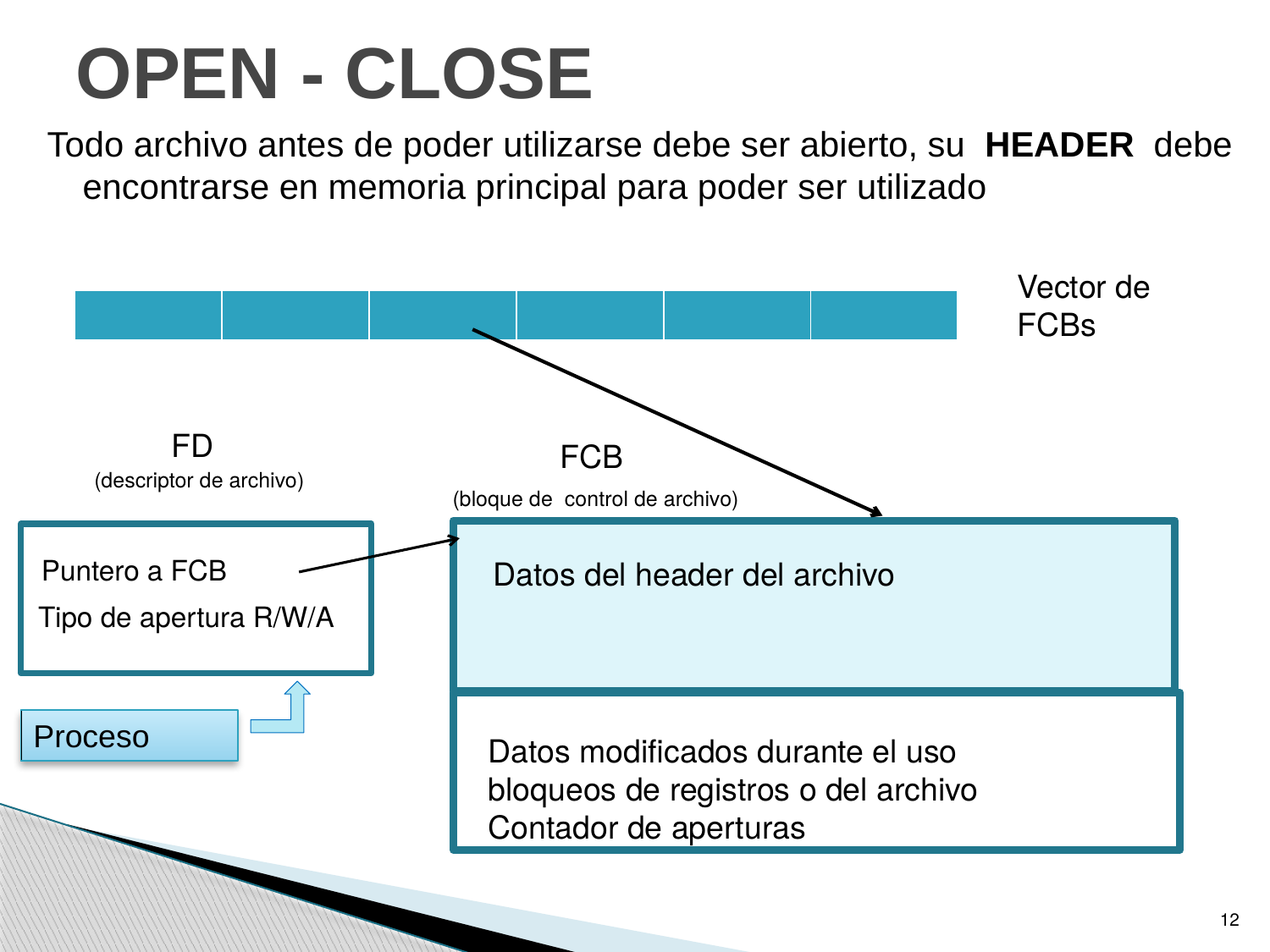

# OPEN - CLOSE
Todo archivo antes de poder utilizarse debe ser abierto, su  HEADER  debe encontrarse en memoria principal para poder ser utilizado

Vector de FCBs
|  |  |  |  |  |  |
| --- | --- | --- | --- | --- | --- |
FD
(descriptor de archivo)
FCB
 (bloque de  control de archivo)

Puntero a FCB
Datos del header del archivo

Tipo de apertura R/W/A

Proceso
Datos modificados durante el uso
bloqueos de registros o del archivo
Contador de aperturas
12